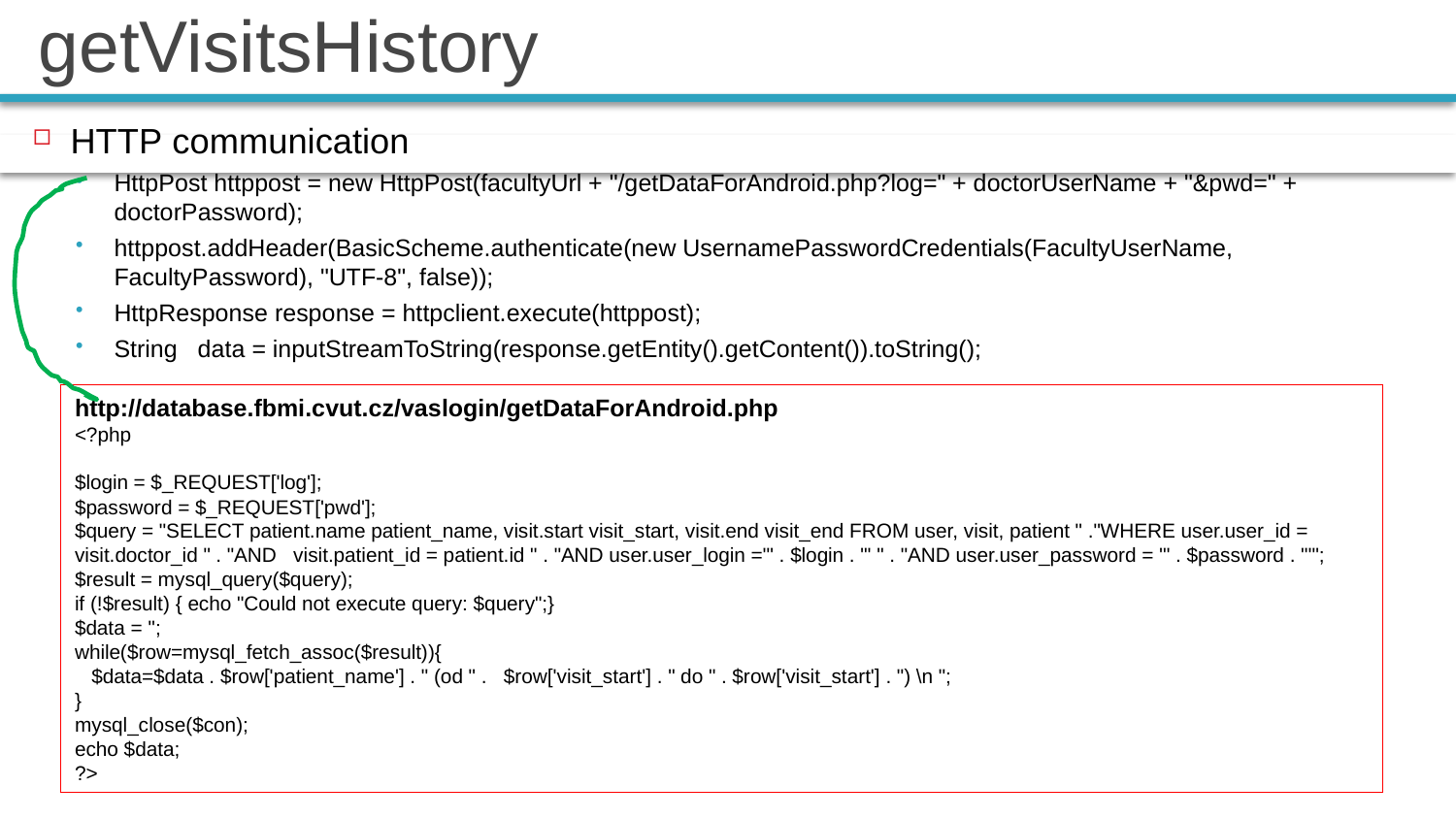

# Project NIS – MainActivity.java - getVisitsHistory
HTTP communication
HttpPost httppost = new HttpPost(facultyUrl + "/getDataForAndroid.php?log=" + doctorUserName + "&pwd=" + doctorPassword);
httppost.addHeader(BasicScheme.authenticate(new UsernamePasswordCredentials(FacultyUserName, FacultyPassword), "UTF-8", false));
HttpResponse response = httpclient.execute(httppost);
String   data = inputStreamToString(response.getEntity().getContent()).toString();

http://database.fbmi.cvut.cz/vaslogin/getDataForAndroid.php
<?php

$login = $_REQUEST['log'];
$password = $_REQUEST['pwd'];
$query = "SELECT patient.name patient_name, visit.start visit_start, visit.end visit_end FROM user, visit, patient " ."WHERE user.user_id = visit.doctor_id " . "AND   visit.patient_id = patient.id " . "AND user.user_login ='" . $login . "' " . "AND user.user_password = '" . $password . "'";
$result = mysql_query($query);
if (!$result) { echo "Could not execute query: $query";}
$data = '';
while($row=mysql_fetch_assoc($result)){
   $data=$data . $row['patient_name'] . " (od " .   $row['visit_start'] . " do " . $row['visit_start'] . ") \n ";
}
mysql_close($con);
echo $data;
?>